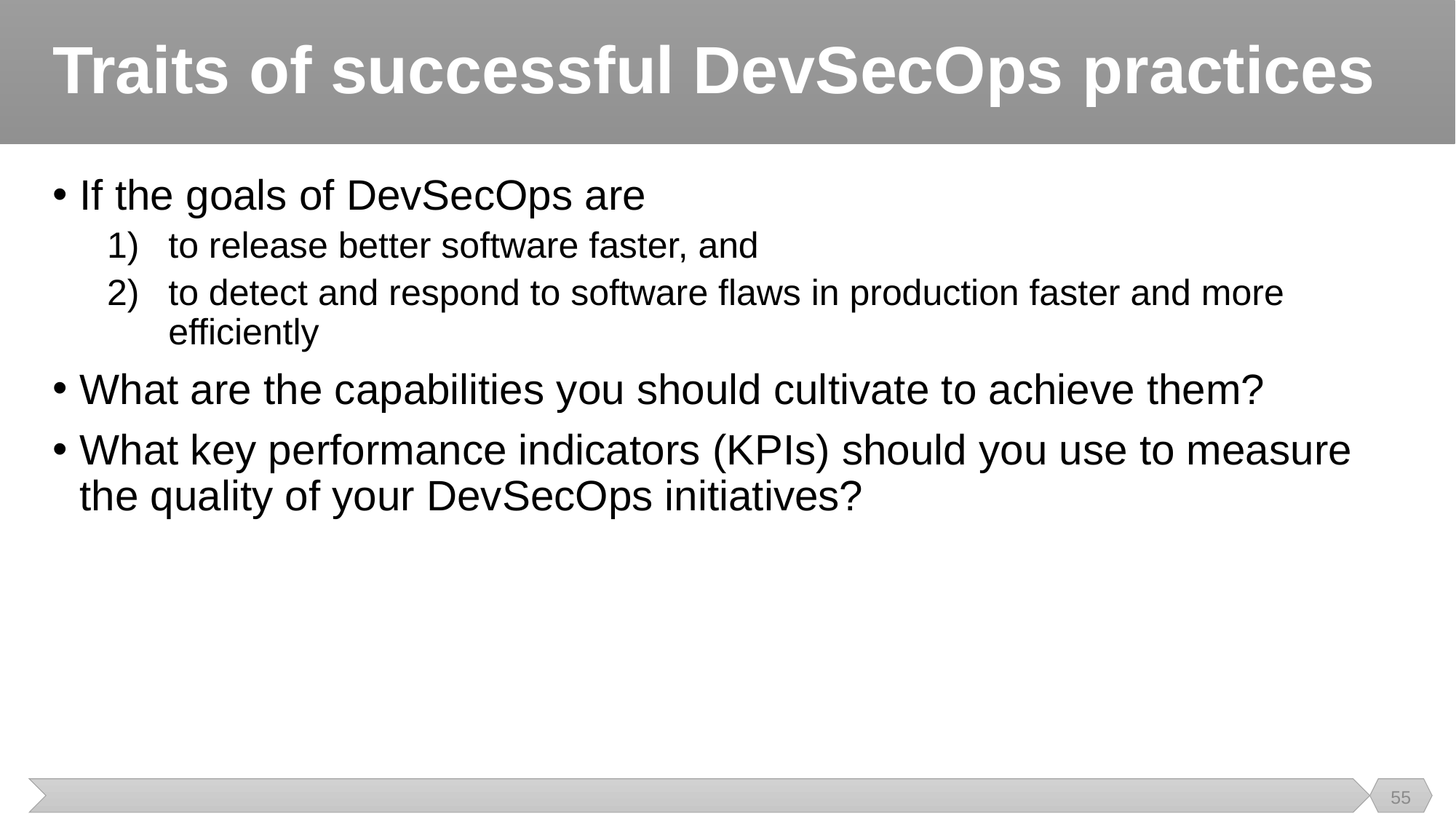

# Traits of successful DevSecOps practices
If the goals of DevSecOps are
to release better software faster, and
to detect and respond to software flaws in production faster and more efficiently
What are the capabilities you should cultivate to achieve them?
What key performance indicators (KPIs) should you use to measure the quality of your DevSecOps initiatives?
55